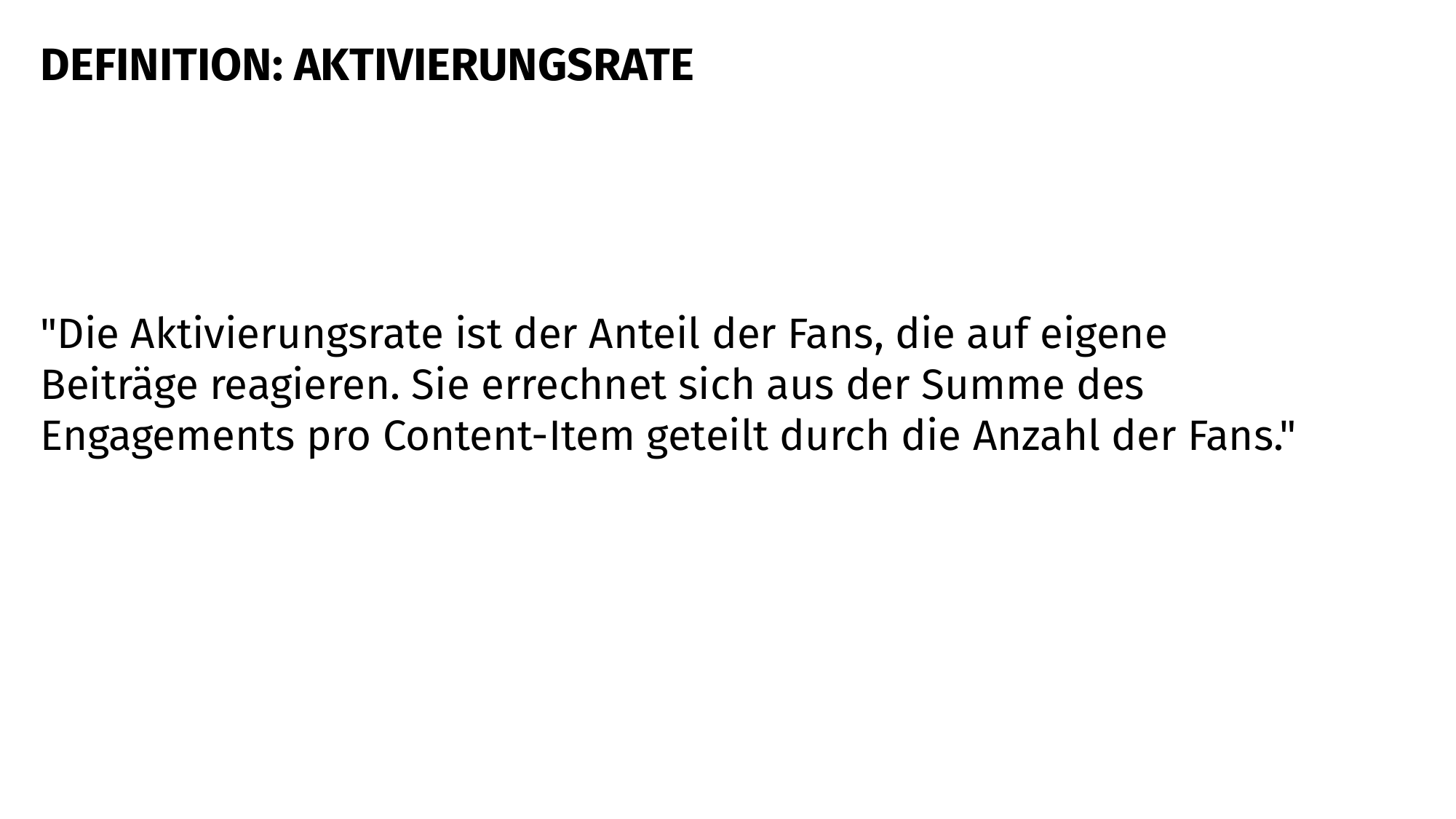

DEFINITION: AKTIVIERUNGSRATE
"Die Aktivierungsrate ist der Anteil der Fans, die auf eigene Beiträge reagieren. Sie errechnet sich aus der Summe des Engagements pro Content-Item geteilt durch die Anzahl der Fans."